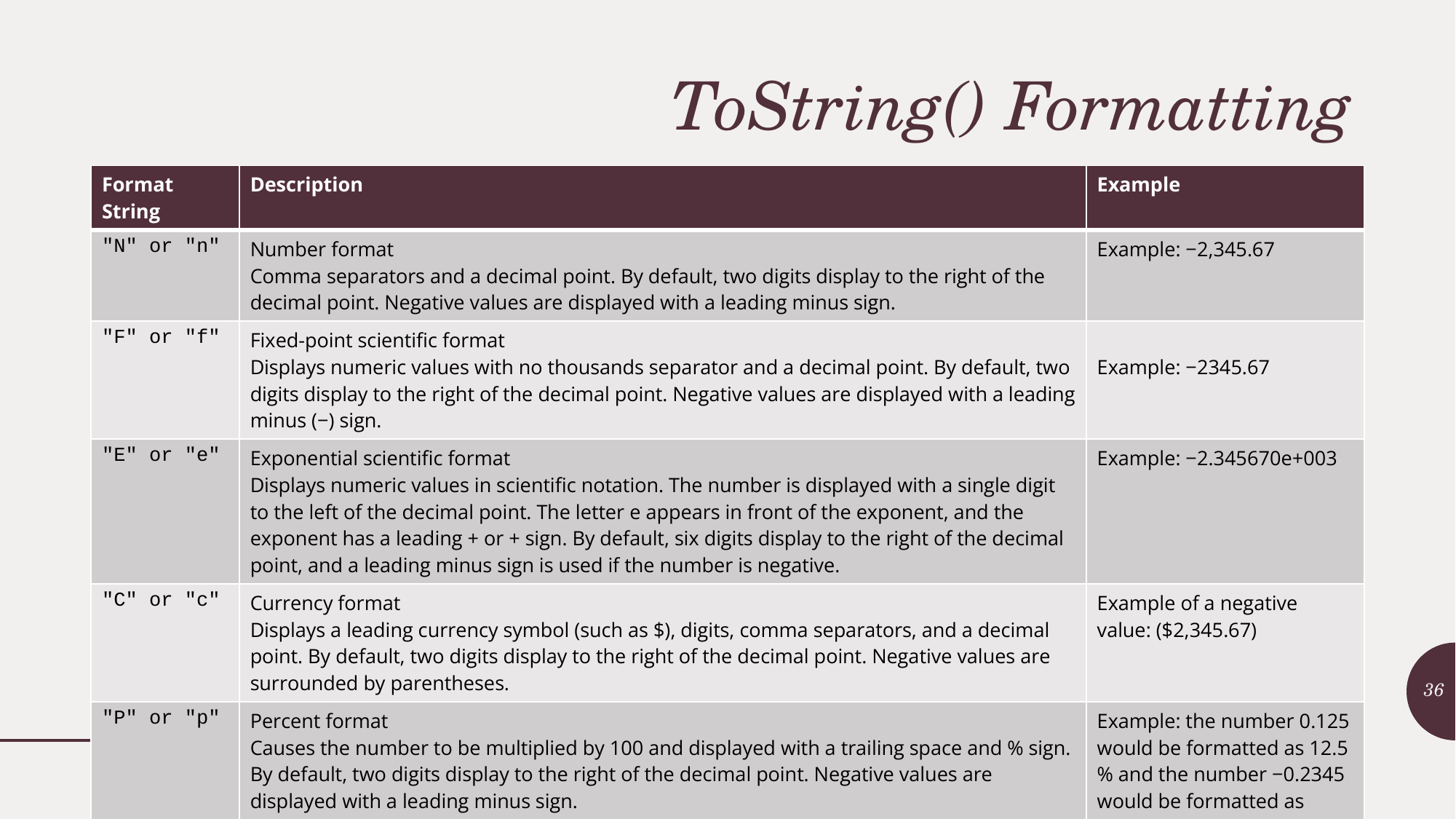

# ToString() Formatting
| Format String | Description | Example |
| --- | --- | --- |
| "N" or "n" | Number format Comma separators and a decimal point. By default, two digits display to the right of the decimal point. Negative values are displayed with a leading minus sign. | Example: −2,345.67 |
| "F" or "f" | Fixed-point scientific format Displays numeric values with no thousands separator and a decimal point. By default, two digits display to the right of the decimal point. Negative values are displayed with a leading minus (−) sign. | Example: −2345.67 |
| "E" or "e" | Exponential scientific format Displays numeric values in scientific notation. The number is displayed with a single digit to the left of the decimal point. The letter e appears in front of the exponent, and the exponent has a leading + or + sign. By default, six digits display to the right of the decimal point, and a leading minus sign is used if the number is negative. | Example: −2.345670e+003 |
| "C" or "c" | Currency format Displays a leading currency symbol (such as $), digits, comma separators, and a decimal point. By default, two digits display to the right of the decimal point. Negative values are surrounded by parentheses. | Example of a negative value: ($2,345.67) |
| "P" or "p" | Percent format Causes the number to be multiplied by 100 and displayed with a trailing space and % sign. By default, two digits display to the right of the decimal point. Negative values are displayed with a leading minus sign. | Example: the number 0.125 would be formatted as 12.5 % and the number −0.2345 would be formatted as −23.45 % |
36